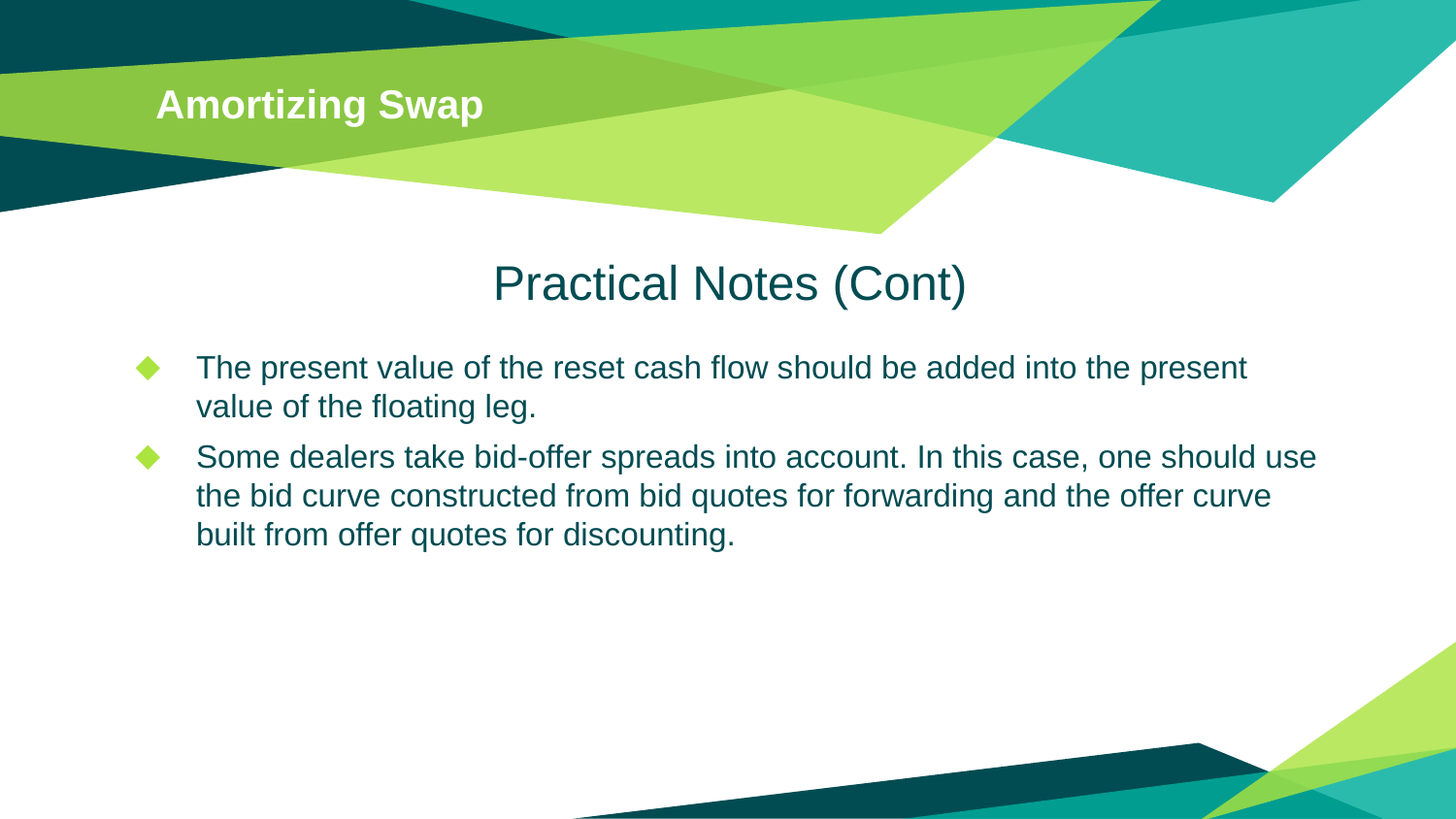

# Amortizing Swap
Practical Notes (Cont)
The present value of the reset cash flow should be added into the present value of the floating leg.
Some dealers take bid-offer spreads into account. In this case, one should use the bid curve constructed from bid quotes for forwarding and the offer curve built from offer quotes for discounting.